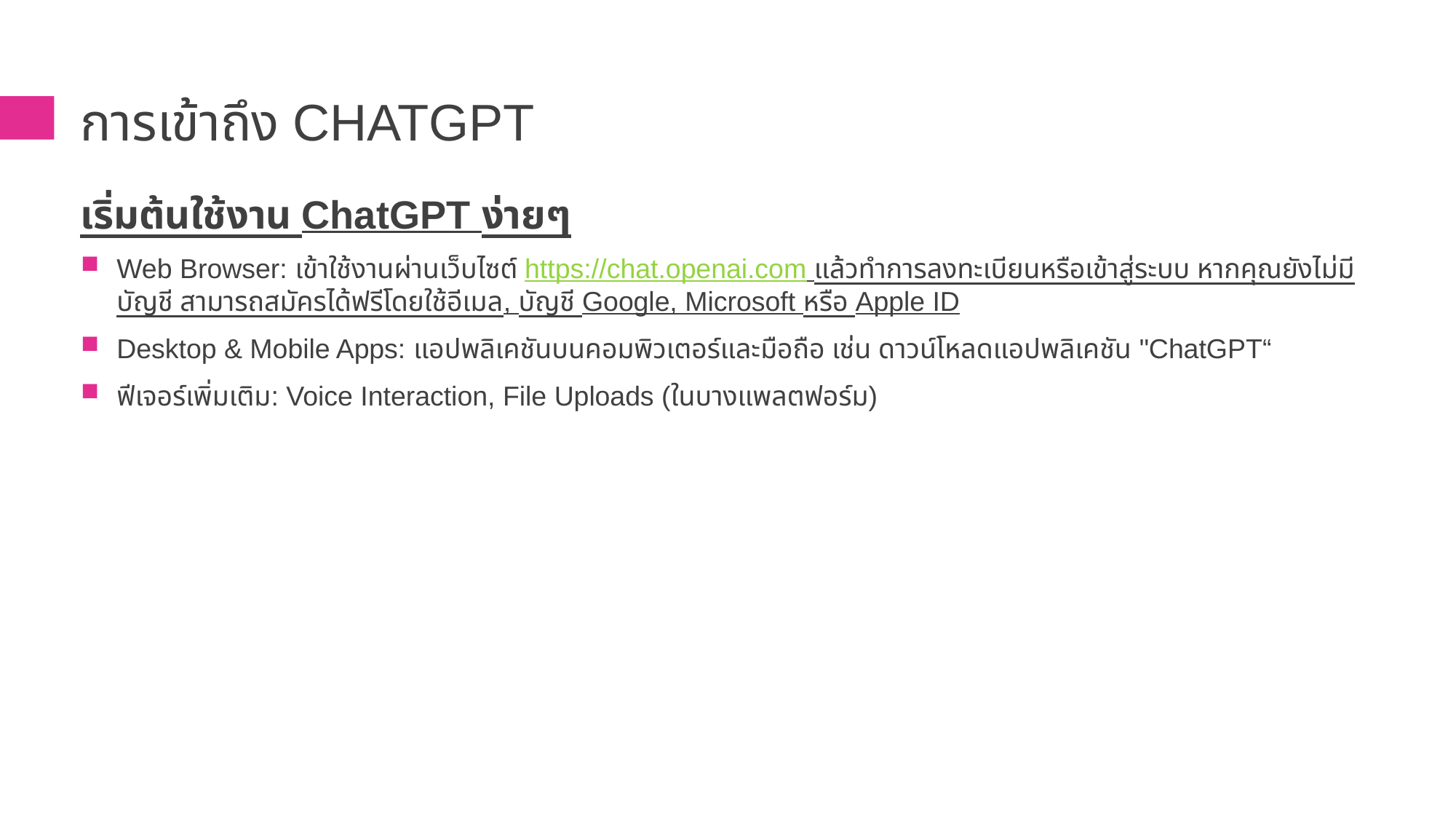

# การเข้าถึง ChatGPT
เริ่มต้นใช้งาน ChatGPT ง่ายๆ
Web Browser: เข้าใช้งานผ่านเว็บไซต์ https://chat.openai.com แล้วทำการลงทะเบียนหรือเข้าสู่ระบบ หากคุณยังไม่มีบัญชี สามารถสมัครได้ฟรีโดยใช้อีเมล, บัญชี Google, Microsoft หรือ Apple ID
Desktop & Mobile Apps: แอปพลิเคชันบนคอมพิวเตอร์และมือถือ เช่น ดาวน์โหลดแอปพลิเคชัน "ChatGPT“
ฟีเจอร์เพิ่มเติม: Voice Interaction, File Uploads (ในบางแพลตฟอร์ม)